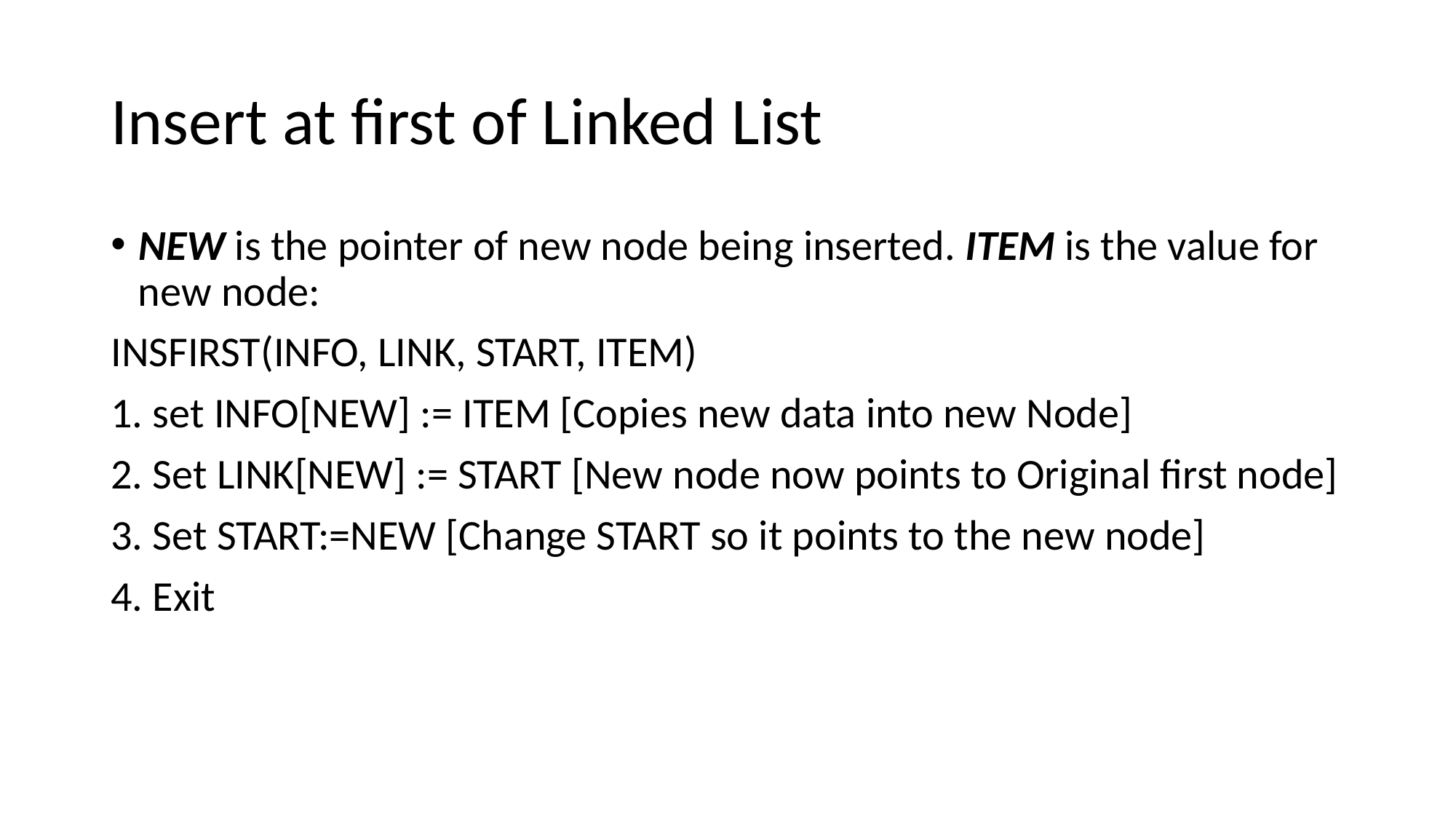

# Insert at first of Linked List
NEW is the pointer of new node being inserted. ITEM is the value for new node:
INSFIRST(INFO, LINK, START, ITEM)
1. set INFO[NEW] := ITEM [Copies new data into new Node]
2. Set LINK[NEW] := START [New node now points to Original first node]
3. Set START:=NEW [Change START so it points to the new node]
4. Exit